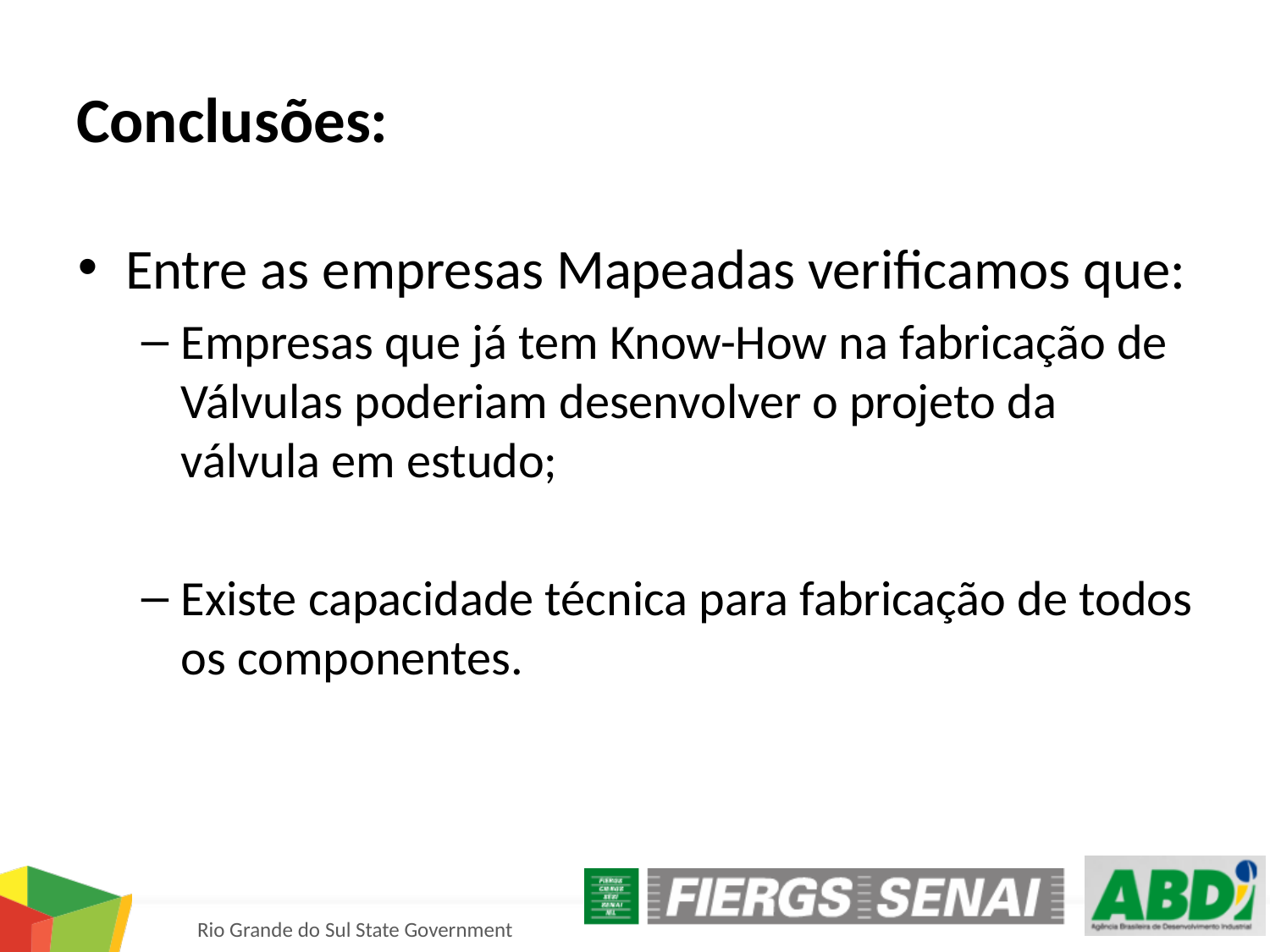

# Conclusões:
Entre as empresas Mapeadas verificamos que:
Empresas que já tem Know-How na fabricação de Válvulas poderiam desenvolver o projeto da válvula em estudo;

Existe capacidade técnica para fabricação de todos os componentes.